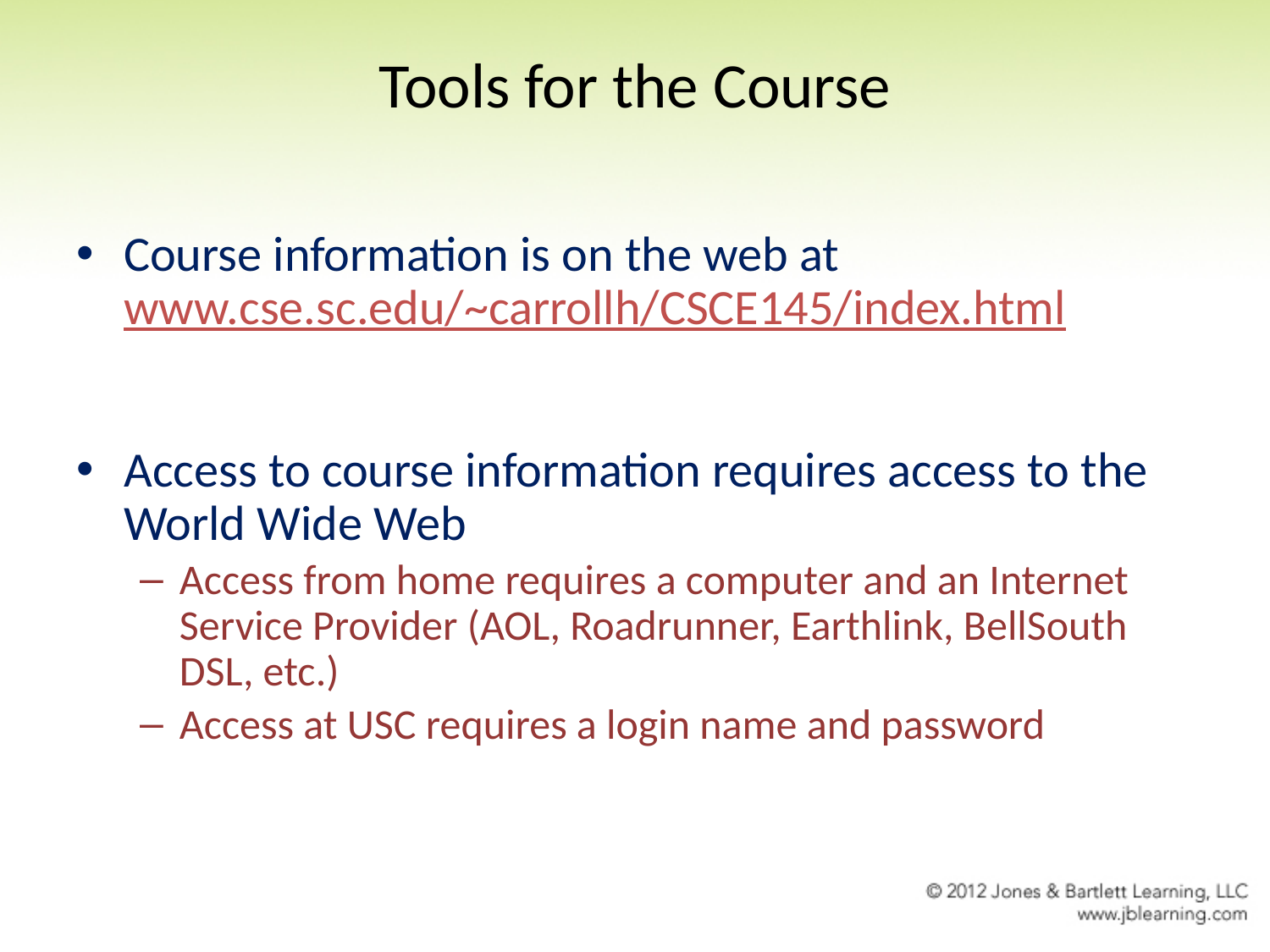

# Tools for the Course
Course information is on the web at www.cse.sc.edu/~carrollh/CSCE145/index.html

Access to course information requires access to the World Wide Web
Access from home requires a computer and an Internet Service Provider (AOL, Roadrunner, Earthlink, BellSouth DSL, etc.)
Access at USC requires a login name and password